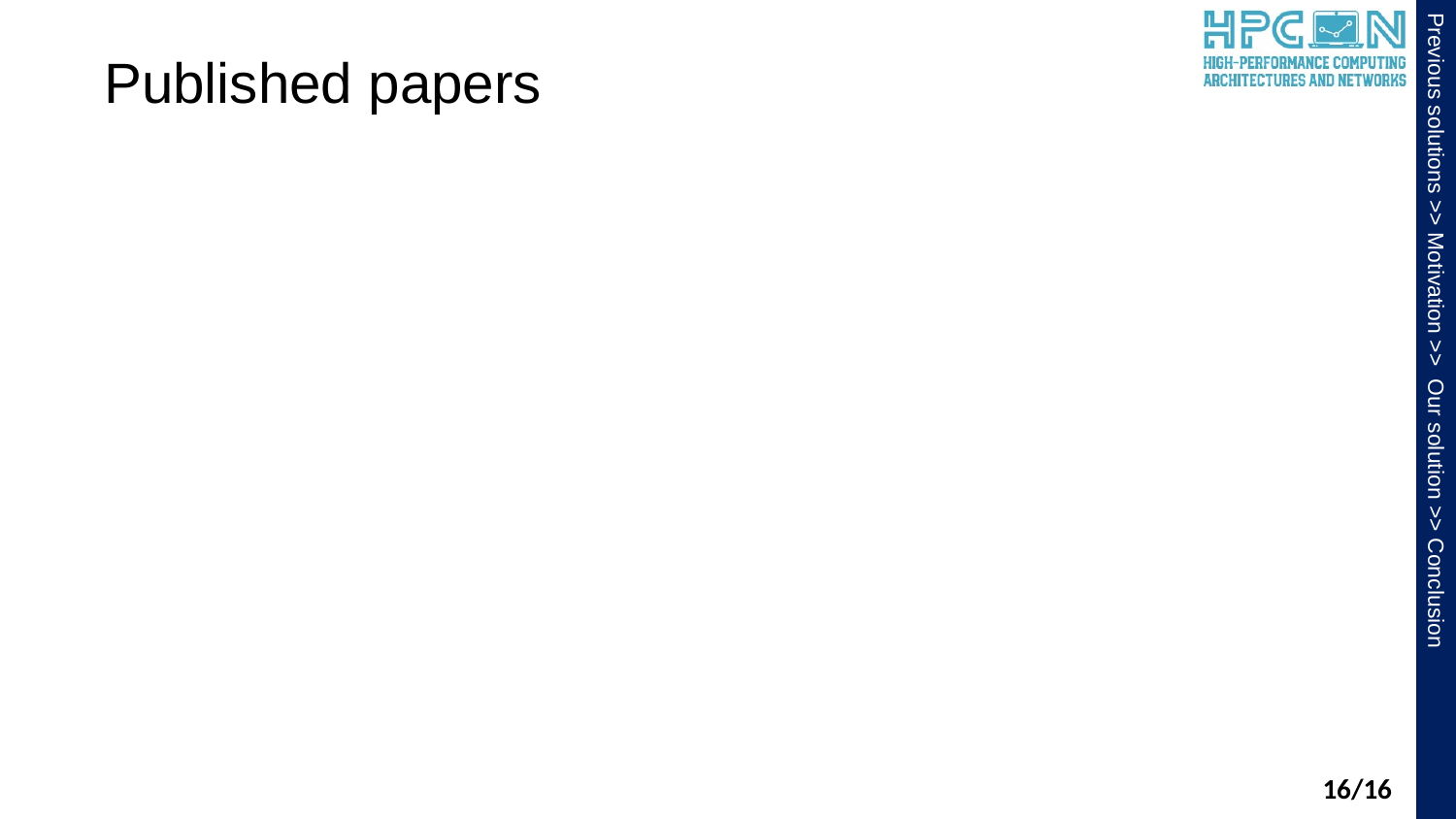

# Published papers

Previous solutions >> Motivation >>  Our solution >> Conclusion
16/16